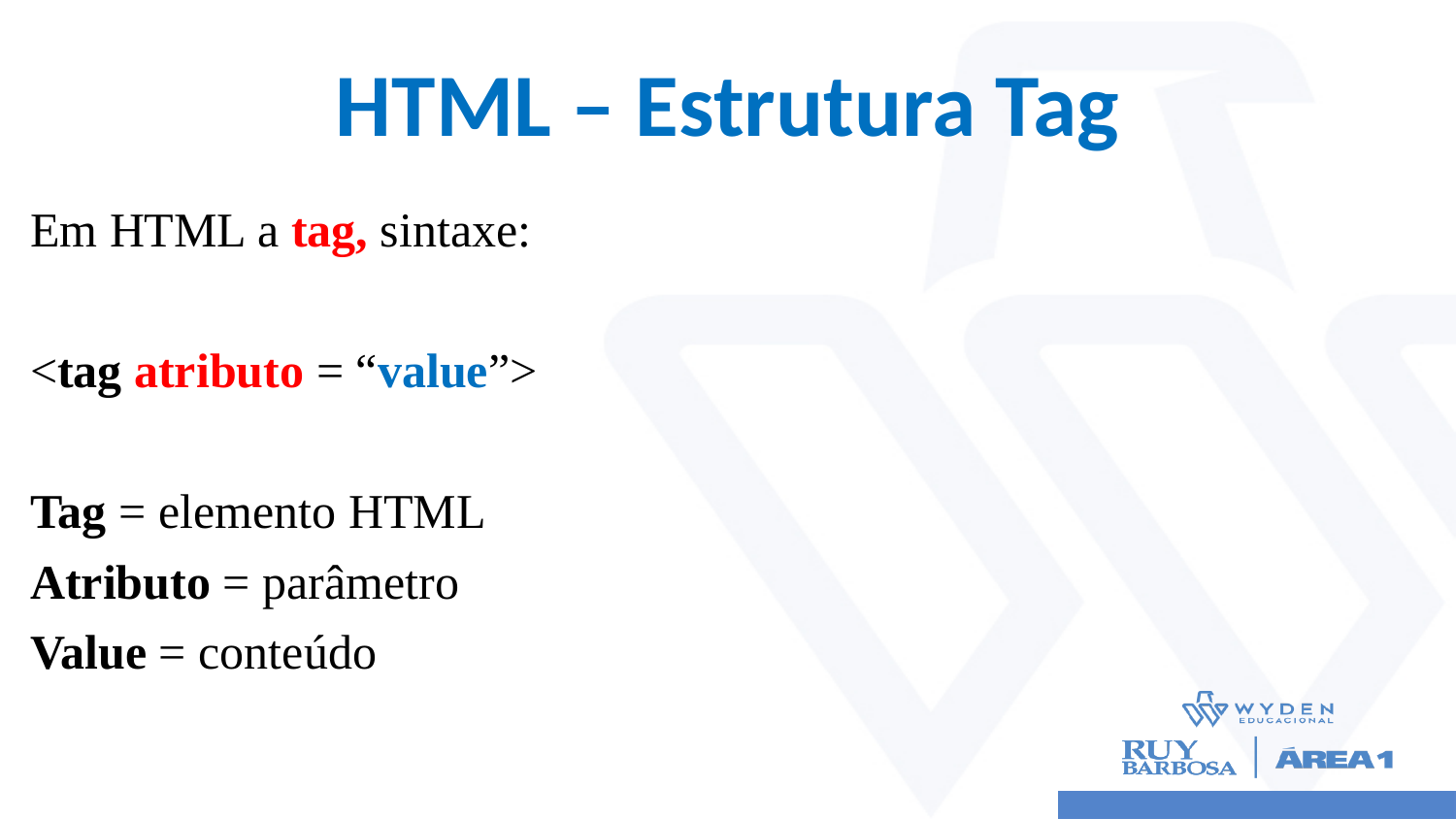

# HTML – Estrutura Tag
Em HTML a tag, sintaxe:

<tag atributo = “value”>

Tag = elemento HTML
Atributo = parâmetro
Value = conteúdo